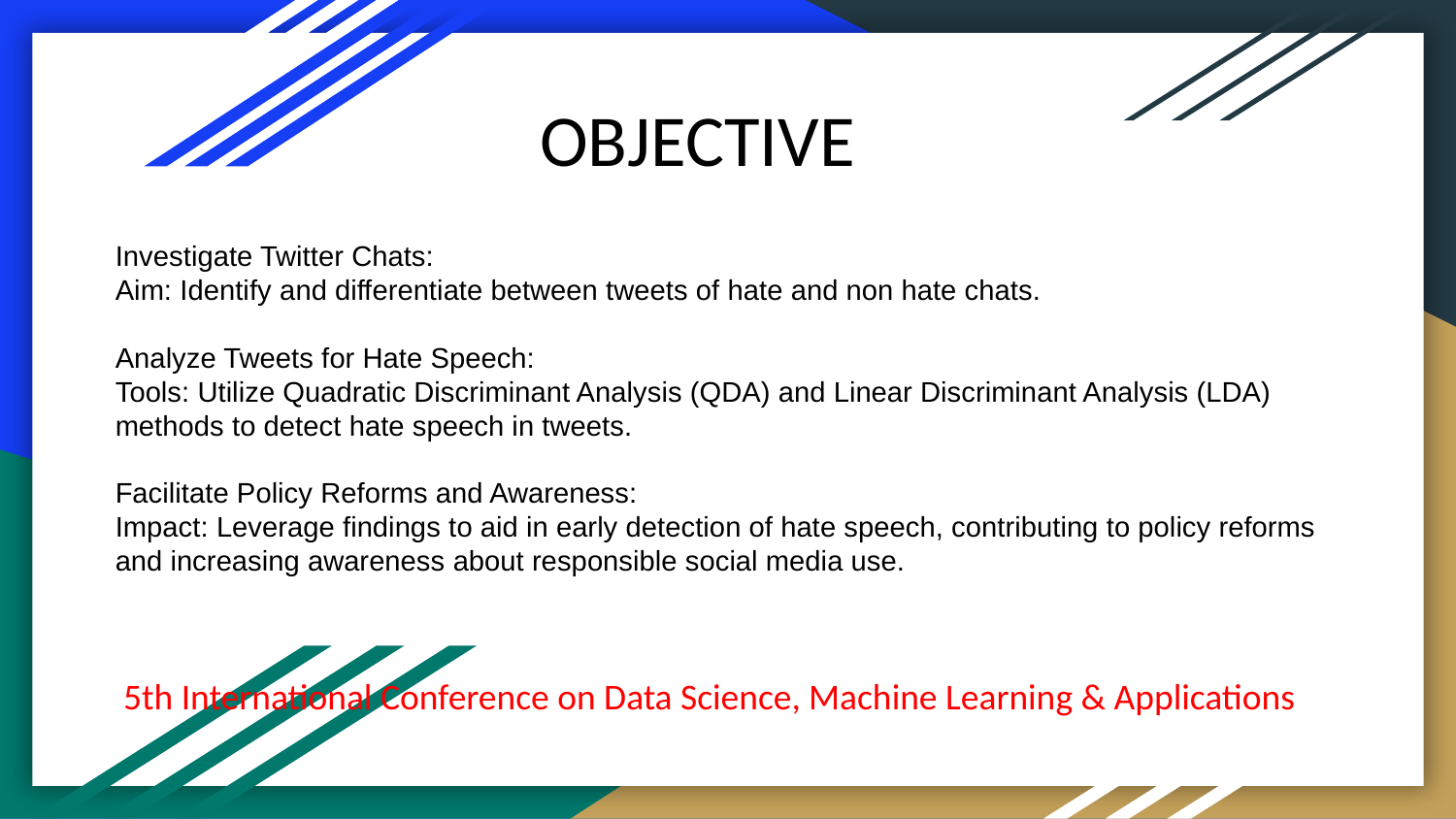

OBJECTIVE
# Investigate Twitter Chats: Aim: Identify and differentiate between tweets of hate and non hate chats. Analyze Tweets for Hate Speech: Tools: Utilize Quadratic Discriminant Analysis (QDA) and Linear Discriminant Analysis (LDA) methods to detect hate speech in tweets. Facilitate Policy Reforms and Awareness: Impact: Leverage findings to aid in early detection of hate speech, contributing to policy reforms and increasing awareness about responsible social media use.
5th International Conference on Data Science, Machine Learning & Applications